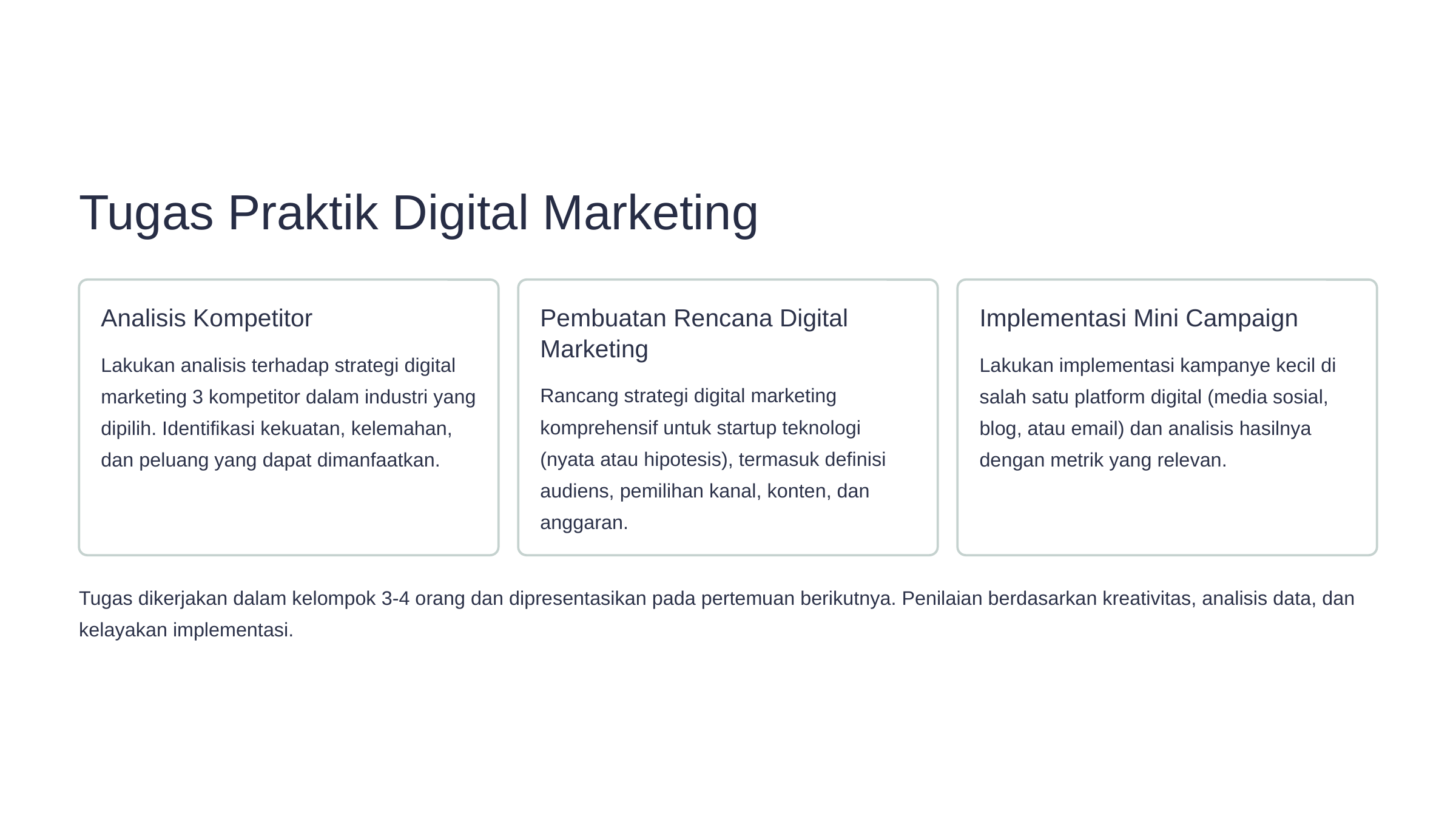

Tugas Praktik Digital Marketing

Analisis Kompetitor
Pembuatan Rencana Digital Marketing
Implementasi Mini Campaign
Lakukan analisis terhadap strategi digital marketing 3 kompetitor dalam industri yang dipilih. Identifikasi kekuatan, kelemahan, dan peluang yang dapat dimanfaatkan.
Lakukan implementasi kampanye kecil di salah satu platform digital (media sosial, blog, atau email) dan analisis hasilnya dengan metrik yang relevan.
Rancang strategi digital marketing komprehensif untuk startup teknologi (nyata atau hipotesis), termasuk definisi audiens, pemilihan kanal, konten, dan anggaran.
Tugas dikerjakan dalam kelompok 3-4 orang dan dipresentasikan pada pertemuan berikutnya. Penilaian berdasarkan kreativitas, analisis data, dan kelayakan implementasi.